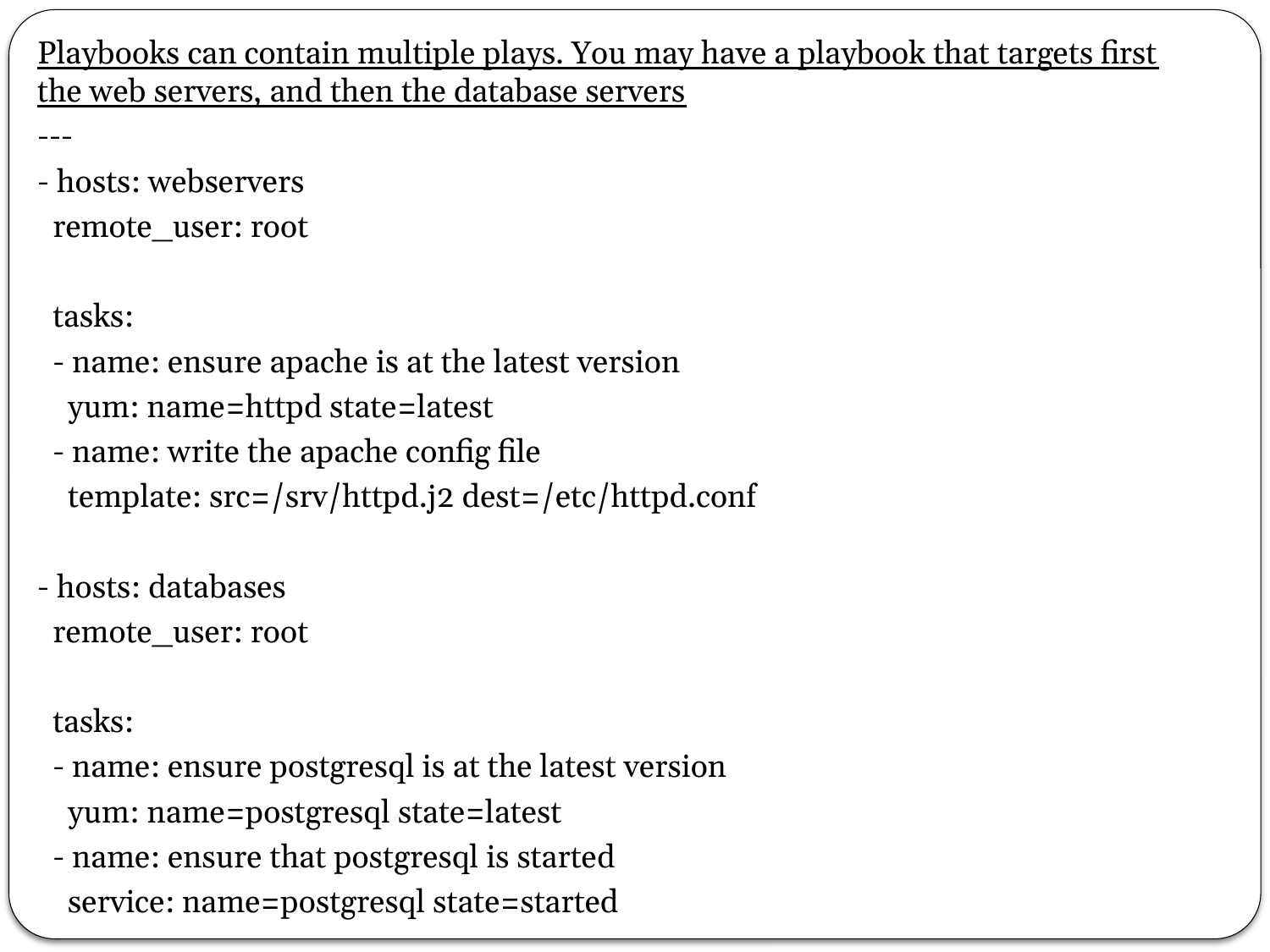

Playbooks can contain multiple plays. You may have a playbook that targets first the web servers, and then the database servers
---
- hosts: webservers
  remote_user: root

  tasks:
  - name: ensure apache is at the latest version
    yum: name=httpd state=latest
  - name: write the apache config file
    template: src=/srv/httpd.j2 dest=/etc/httpd.conf

- hosts: databases
  remote_user: root

  tasks:
  - name: ensure postgresql is at the latest version
    yum: name=postgresql state=latest
  - name: ensure that postgresql is started
    service: name=postgresql state=started